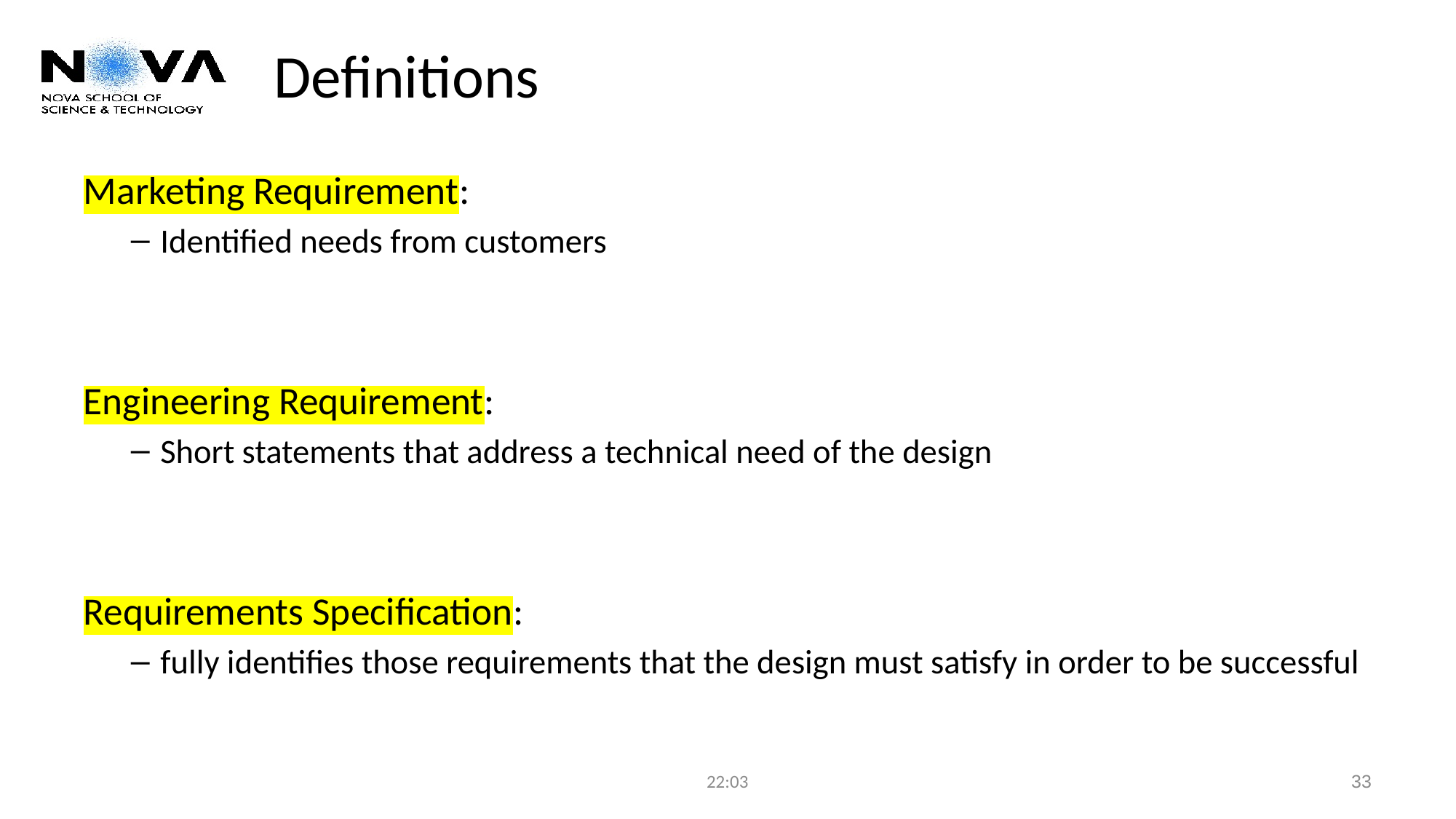

# Definitions
Marketing Requirement:
Identified needs from customers

Engineering Requirement:
Short statements that address a technical need of the design

Requirements Specification:
fully identifies those requirements that the design must satisfy in order to be successful
22:03
33